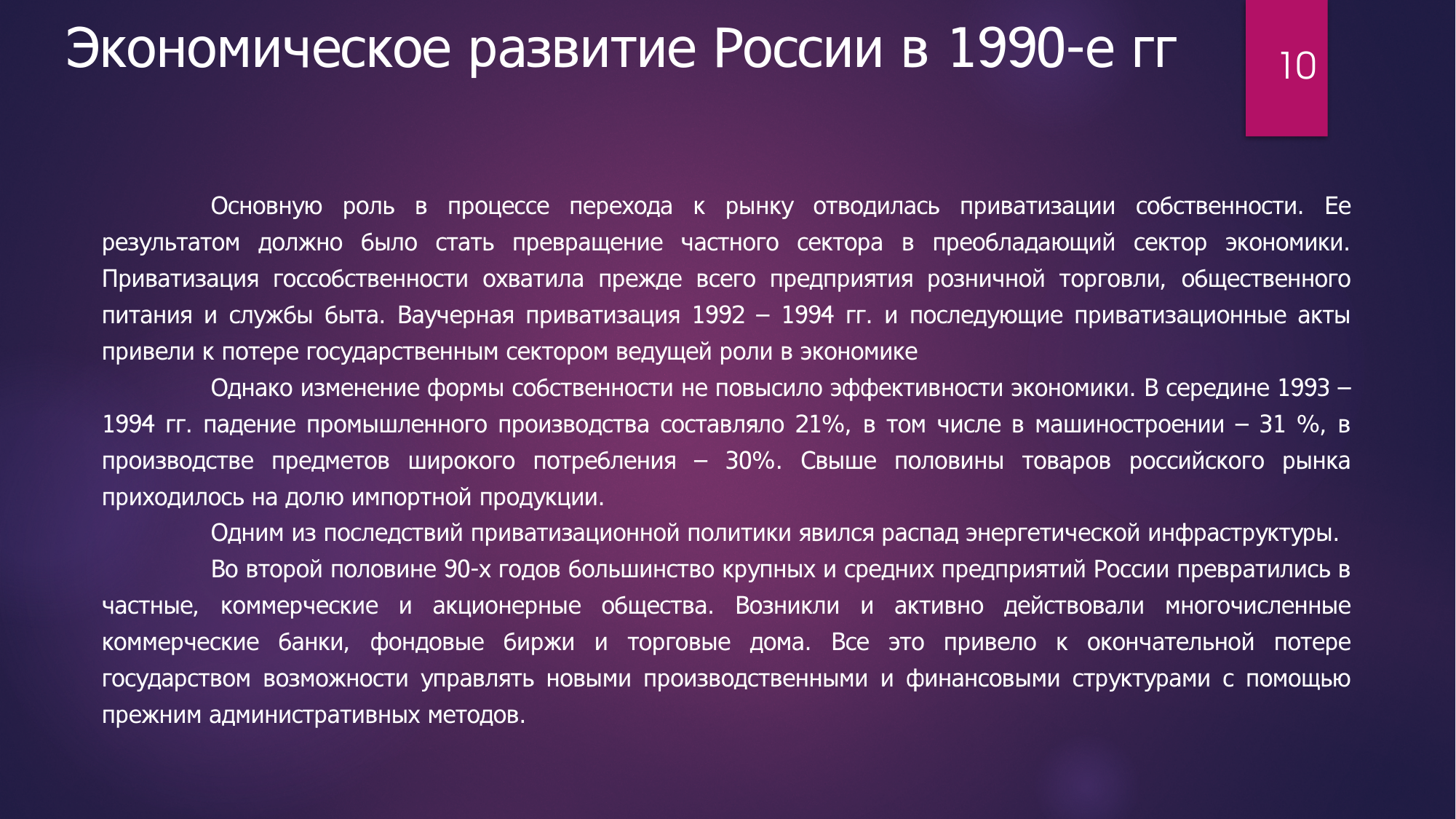

Экономическое развитие России в 1990-е гг
10
	Основную роль в процессе перехода к рынку отводилась приватизации собственности. Ее результатом должно было стать превращение частного сектора в преобладающий сектор экономики. Приватизация госсобственности охватила прежде всего предприятия розничной торговли, общественного питания и службы быта. Ваучерная приватизация 1992 – 1994 гг. и последующие приватизационные акты привели к потере государственным сектором ведущей роли в экономике
	Однако изменение формы собственности не повысило эффективности экономики. В середине 1993 – 1994 гг. падение промышленного производства составляло 21%, в том числе в машиностроении – 31 %, в производстве предметов широкого потребления – 30%. Свыше половины товаров российского рынка приходилось на долю импортной продукции.
	Одним из последствий приватизационной политики явился распад энергетической инфраструктуры.
	Во второй половине 90-х годов большинство крупных и средних предприятий России превратились в частные, коммерческие и акционерные общества. Возникли и активно действовали многочисленные коммерческие банки, фондовые биржи и торговые дома. Все это привело к окончательной потере государством возможности управлять новыми производственными и финансовыми структурами с помощью прежним административных методов.